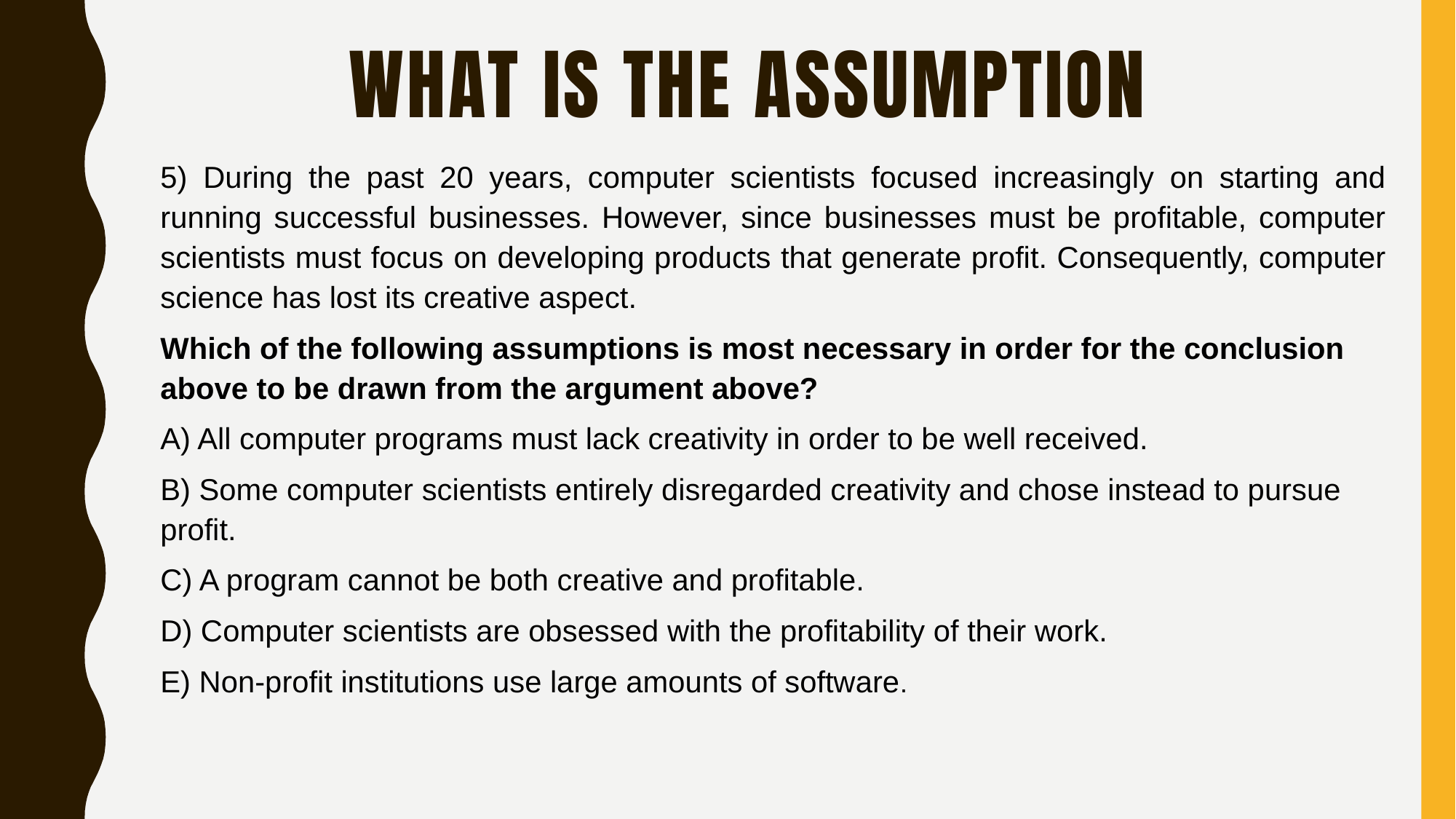

# WHAT IS THE ASSUMPTION
5) During the past 20 years, computer scientists focused increasingly on starting and running successful businesses. However, since businesses must be profitable, computer scientists must focus on developing products that generate profit. Consequently, computer science has lost its creative aspect.
Which of the following assumptions is most necessary in order for the conclusion above to be drawn from the argument above?
A) All computer programs must lack creativity in order to be well received.
B) Some computer scientists entirely disregarded creativity and chose instead to pursue profit.
C) A program cannot be both creative and profitable.
D) Computer scientists are obsessed with the profitability of their work.
E) Non-profit institutions use large amounts of software.